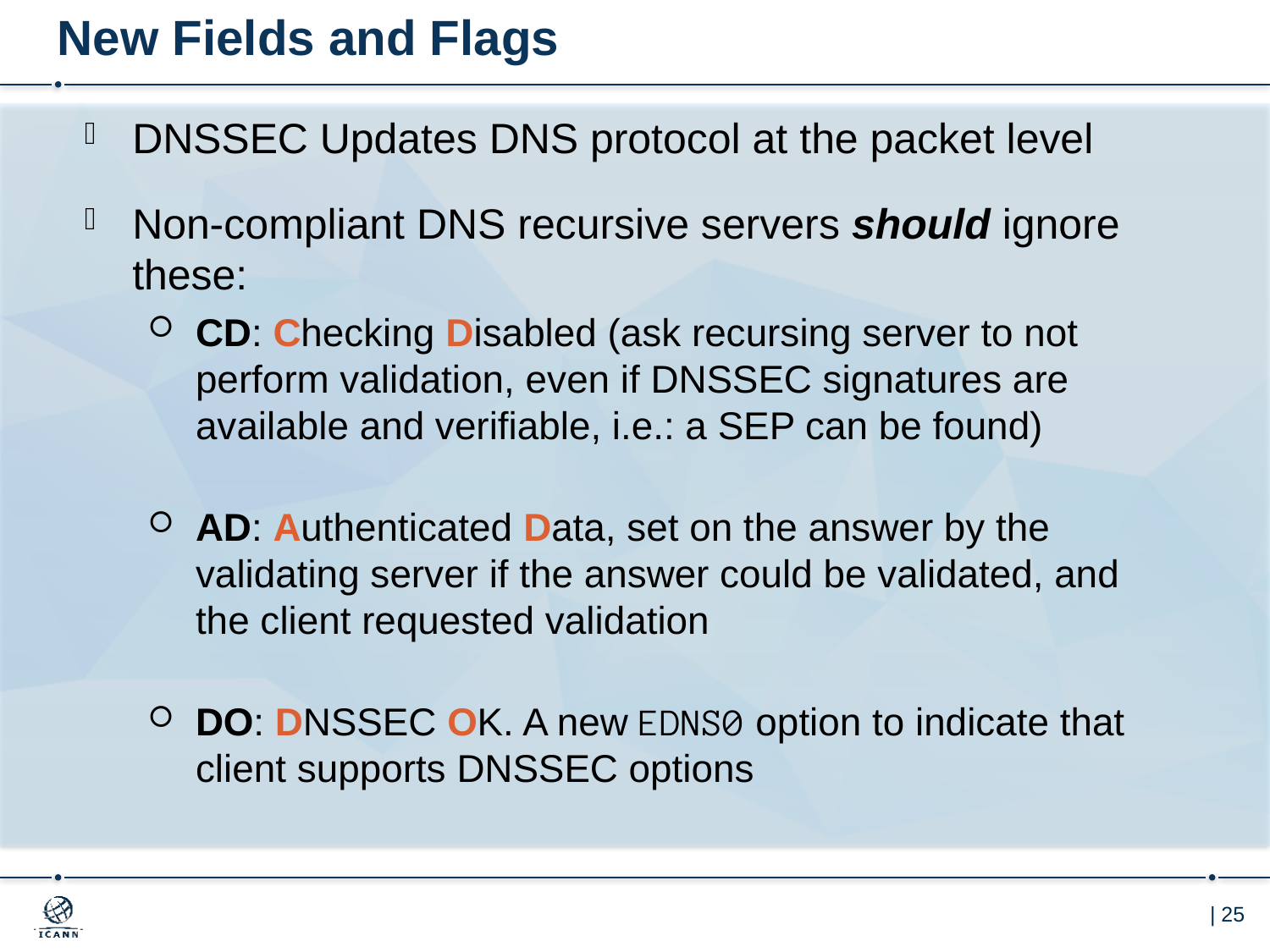

# New Fields and Flags
DNSSEC Updates DNS protocol at the packet level
Non-compliant DNS recursive servers should ignore these:
CD: Checking Disabled (ask recursing server to not perform validation, even if DNSSEC signatures are available and verifiable, i.e.: a SEP can be found)
AD: Authenticated Data, set on the answer by the validating server if the answer could be validated, and the client requested validation
DO: DNSSEC OK. A new EDNS0 option to indicate that client supports DNSSEC options